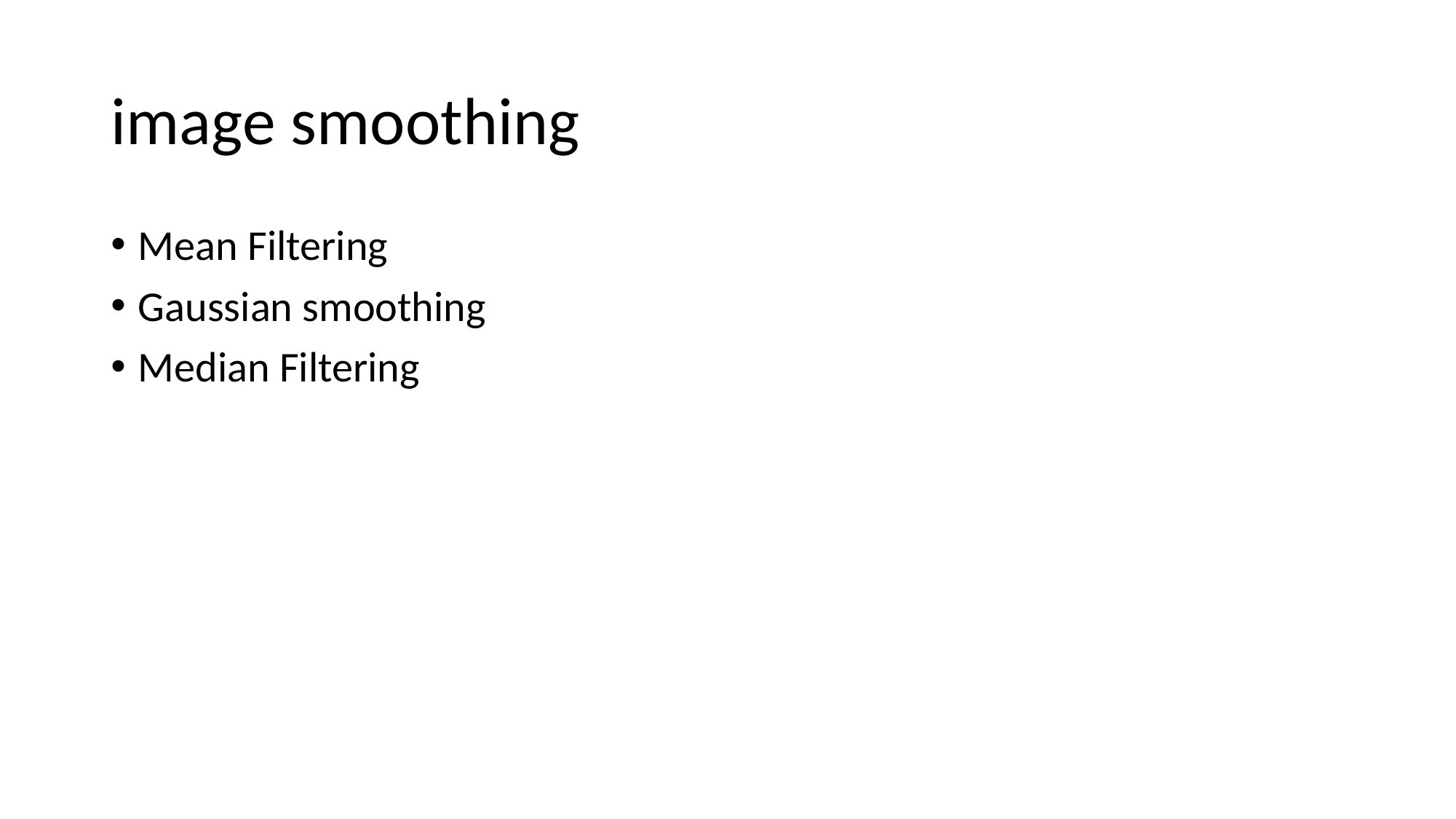

# image smoothing
Mean Filtering
Gaussian smoothing
Median Filtering